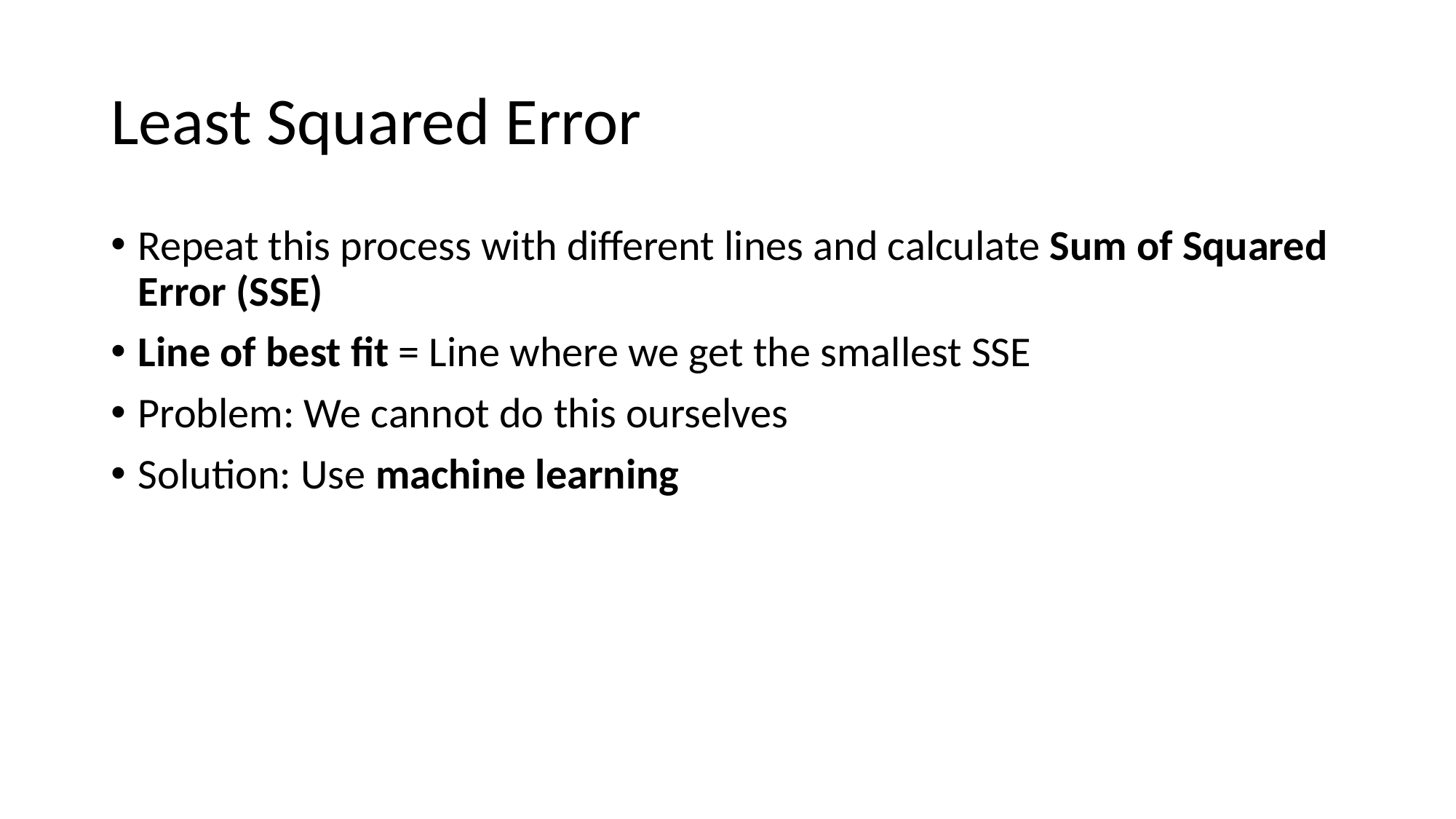

# Least Squared Error
Repeat this process with different lines and calculate Sum of Squared Error (SSE)
Line of best fit = Line where we get the smallest SSE
Problem: We cannot do this ourselves
Solution: Use machine learning